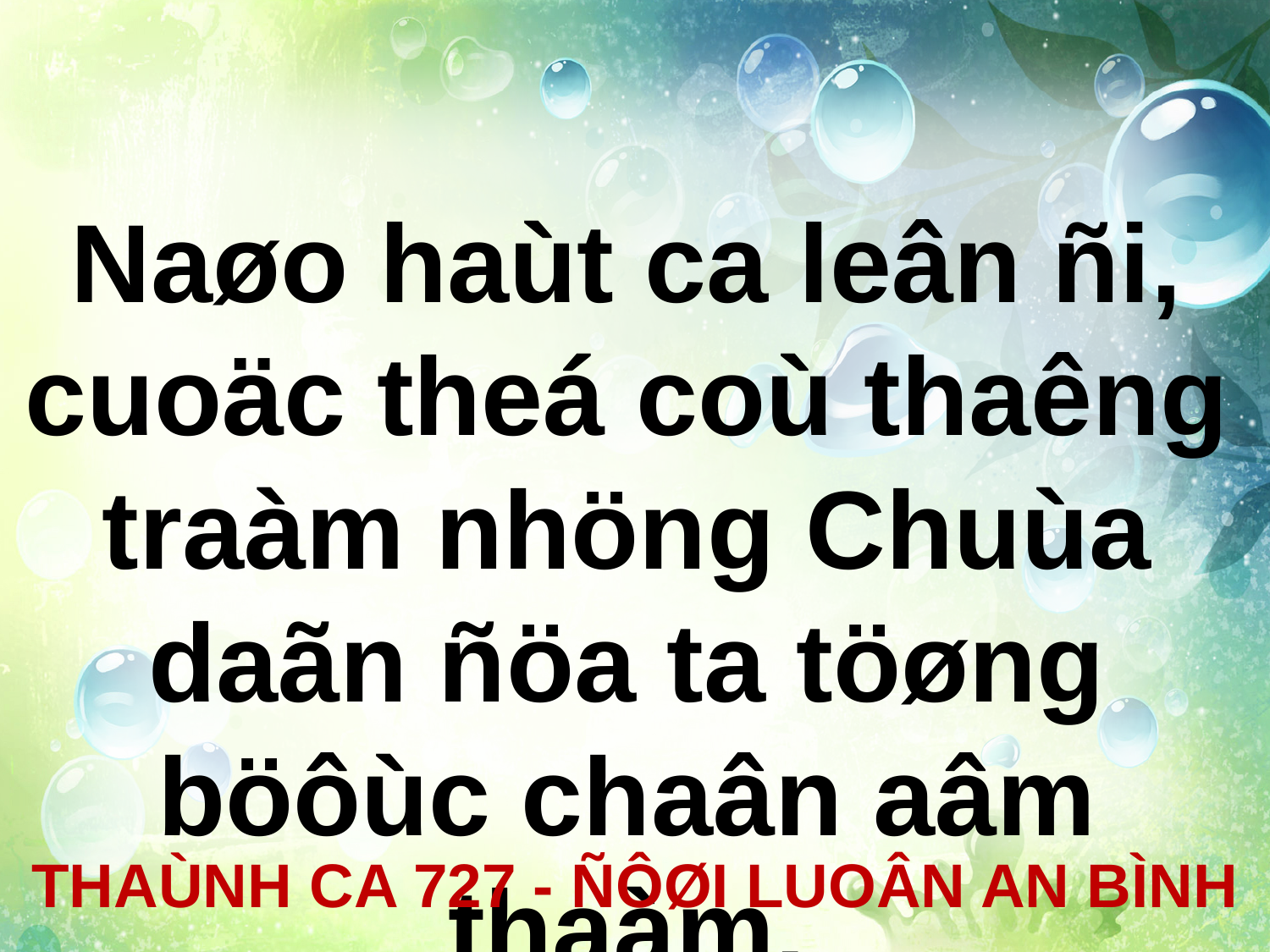

Naøo haùt ca leân ñi, cuoäc theá coù thaêng traàm nhöng Chuùa daãn ñöa ta töøng böôùc chaân aâm thaàm.
THAÙNH CA 727 - ÑÔØI LUOÂN AN BÌNH